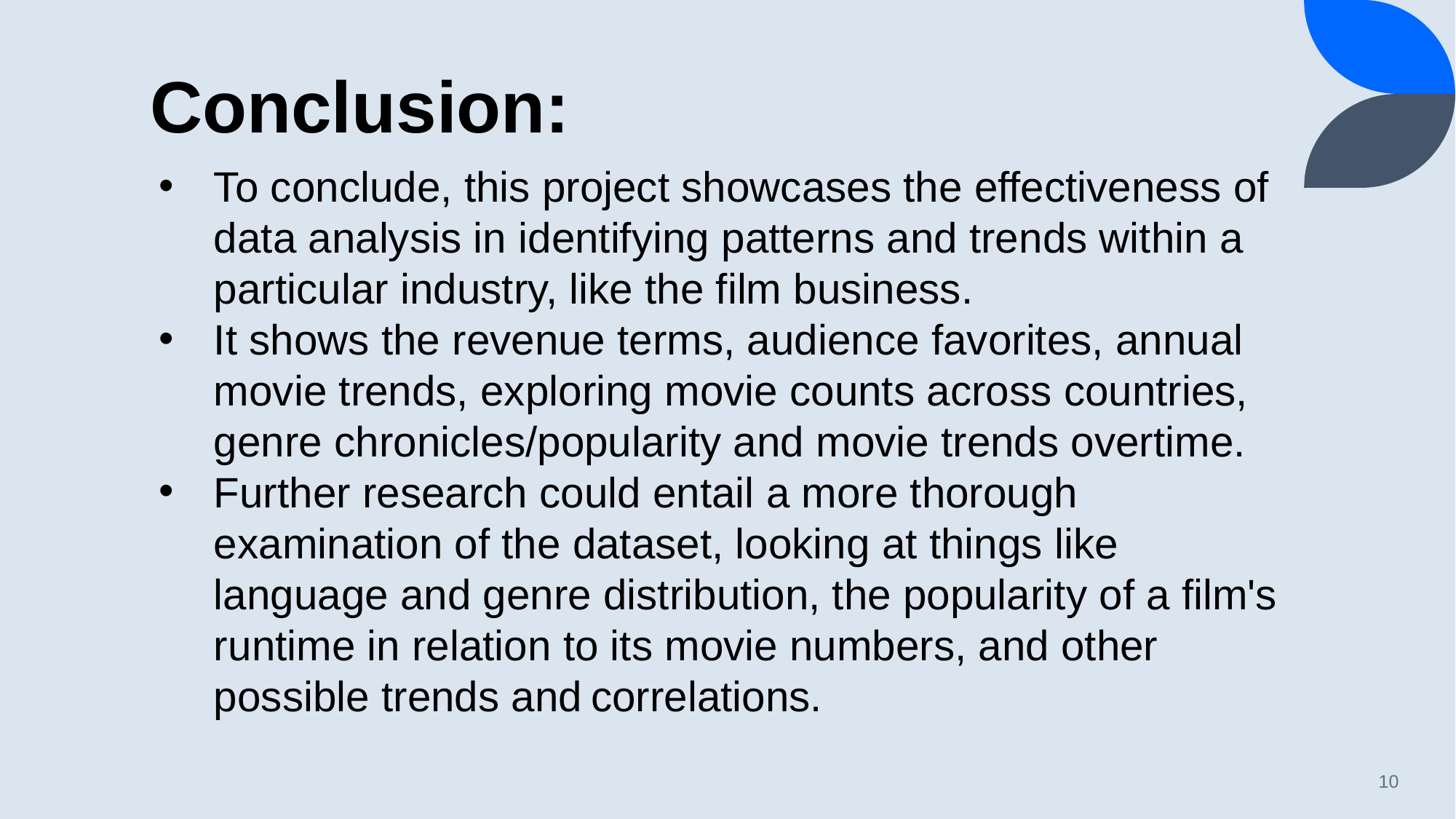

# Conclusion:
To conclude, this project showcases the effectiveness of data analysis in identifying patterns and trends within a particular industry, like the film business.
It shows the revenue terms, audience favorites, annual movie trends, exploring movie counts across countries, genre chronicles/popularity and movie trends overtime.
Further research could entail a more thorough examination of the dataset, looking at things like language and genre distribution, the popularity of a film's runtime in relation to its movie numbers, and other possible trends and correlations.
10